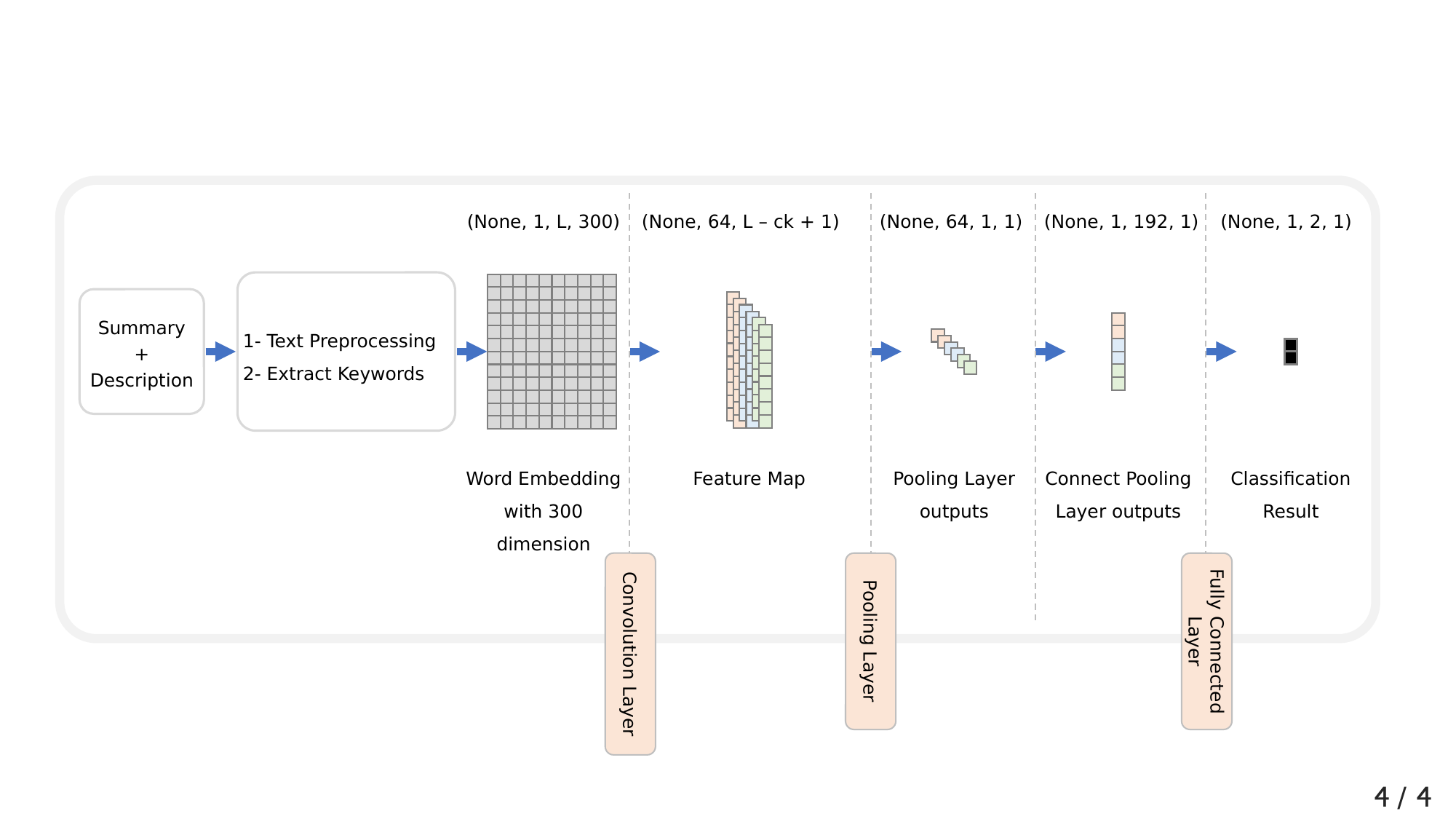

(None, 64, L – ck + 1)
(None, 1, L, 300)
(None, 64, 1, 1)
(None, 1, 192, 1)
(None, 1, 2, 1)
1- Text Preprocessing
2- Extract Keywords

Summary
+
Description

Word Embedding with 300 dimension
Feature Map
Pooling Layer outputs
Connect Pooling Layer outputs
Classification Result
Pooling Layer
Fully Connected Layer
Convolution Layer